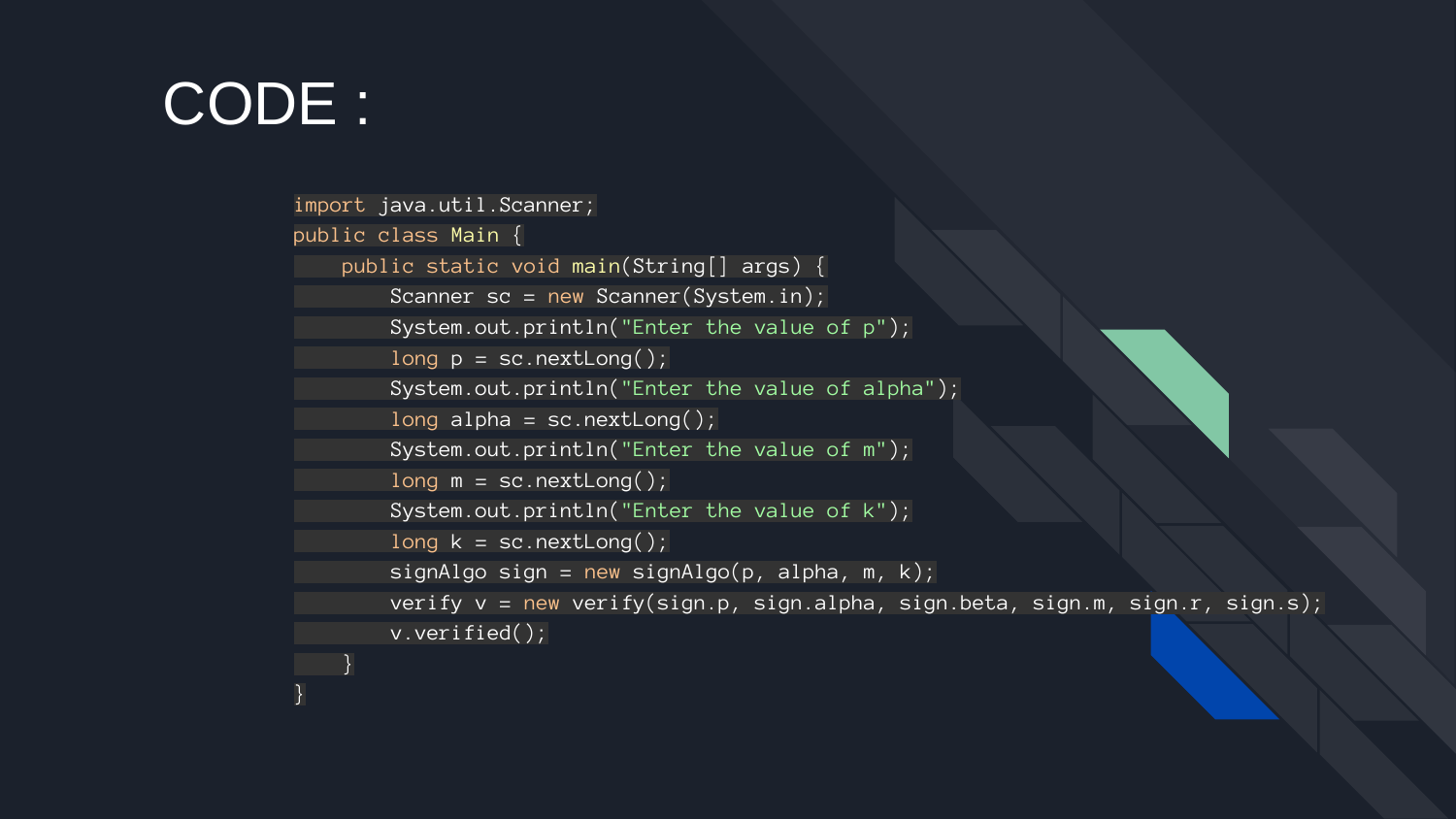

# CODE :
import java.util.Scanner;
public class Main {
    public static void main(String[] args) {
        Scanner sc = new Scanner(System.in);
        System.out.println("Enter the value of p");
        long p = sc.nextLong();
        System.out.println("Enter the value of alpha");
        long alpha = sc.nextLong();
        System.out.println("Enter the value of m");
        long m = sc.nextLong();
        System.out.println("Enter the value of k");
        long k = sc.nextLong();
        signAlgo sign = new signAlgo(p, alpha, m, k);
        verify v = new verify(sign.p, sign.alpha, sign.beta, sign.m, sign.r, sign.s);
        v.verified();
    }
}